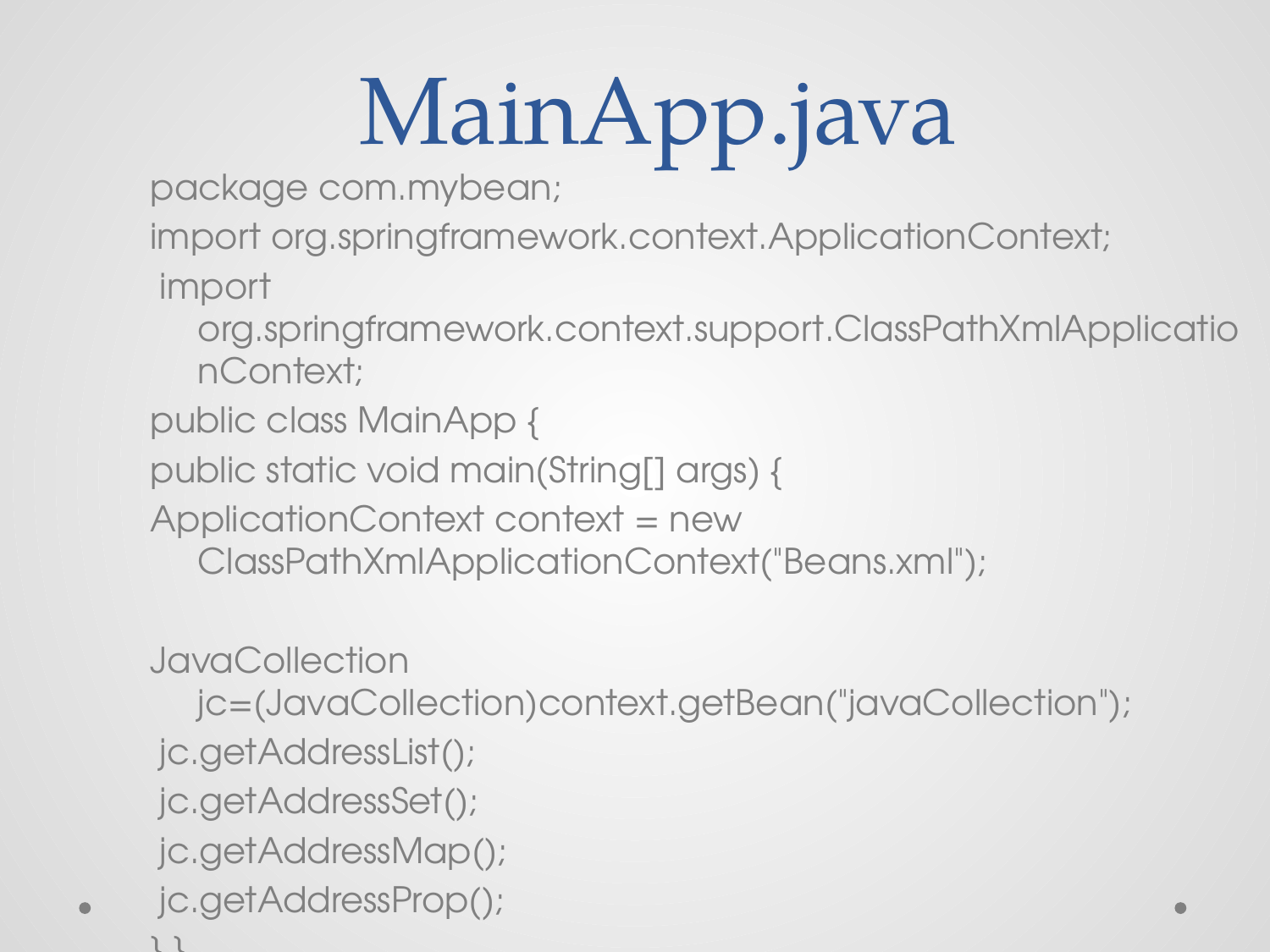

# MainApp.java
package com.mybean;
import org.springframework.context.ApplicationContext;
 import org.springframework.context.support.ClassPathXmlApplicationContext;
public class MainApp {
public static void main(String[] args) {
ApplicationContext context = new ClassPathXmlApplicationContext("Beans.xml");

JavaCollection jc=(JavaCollection)context.getBean("javaCollection");
 jc.getAddressList();
 jc.getAddressSet();
 jc.getAddressMap();
 jc.getAddressProp();
} }